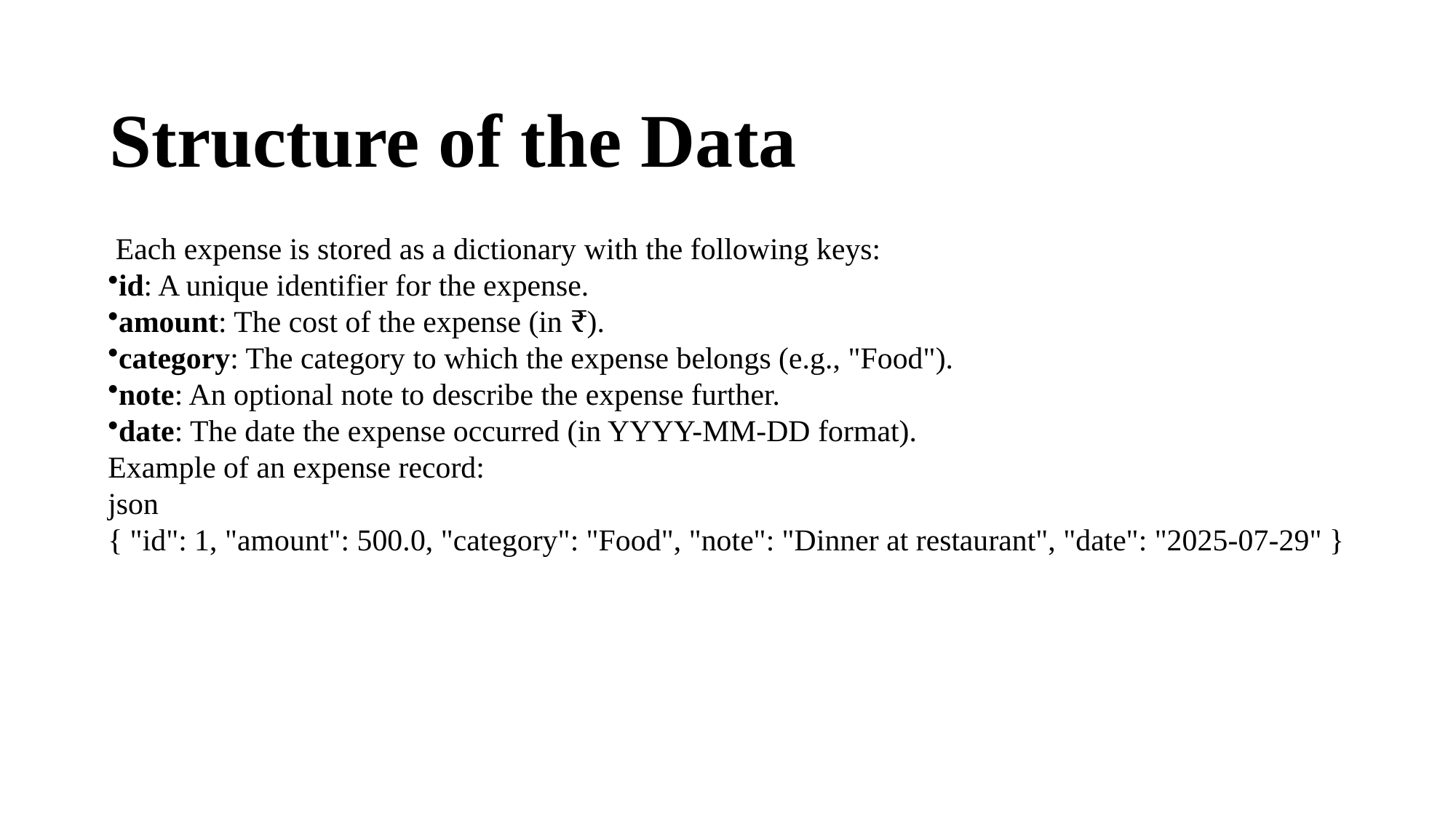

Structure of the Data

 Each expense is stored as a dictionary with the following keys:
id: A unique identifier for the expense.
amount: The cost of the expense (in ₹).
category: The category to which the expense belongs (e.g., "Food").
note: An optional note to describe the expense further.
date: The date the expense occurred (in YYYY-MM-DD format).
Example of an expense record:
json
{ "id": 1, "amount": 500.0, "category": "Food", "note": "Dinner at restaurant", "date": "2025-07-29" }